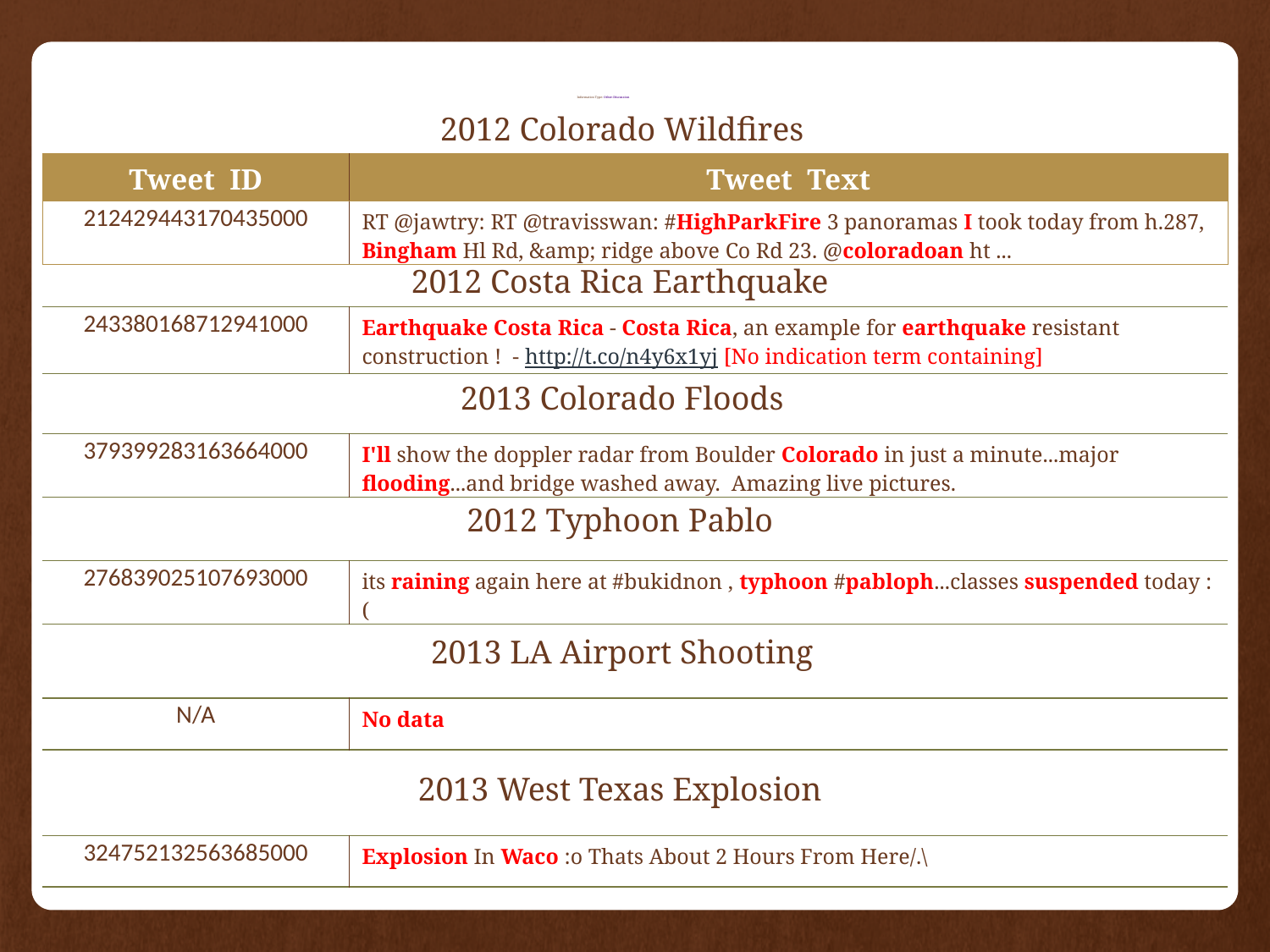

# Information Type: Other-Discussion
2012 Colorado Wildfires
| Tweet ID | Tweet Text |
| --- | --- |
| 212429443170435000 | RT @jawtry: RT @travisswan: #HighParkFire 3 panoramas I took today from h.287, Bingham Hl Rd, &amp; ridge above Co Rd 23. @coloradoan ht ... |
2012 Costa Rica Earthquake
| 243380168712941000 | Earthquake Costa Rica - Costa Rica, an example for earthquake resistant construction ! - http://t.co/n4y6x1yj [No indication term containing] |
| --- | --- |
2013 Colorado Floods
| 379399283163664000 | I'll show the doppler radar from Boulder Colorado in just a minute...major flooding...and bridge washed away. Amazing live pictures. |
| --- | --- |
2012 Typhoon Pablo
| 276839025107693000 | its raining again here at #bukidnon , typhoon #pabloph...classes suspended today :( |
| --- | --- |
2013 LA Airport Shooting
| N/A | No data |
| --- | --- |
2013 West Texas Explosion
| 324752132563685000 | Explosion In Waco :o Thats About 2 Hours From Here/.\ |
| --- | --- |